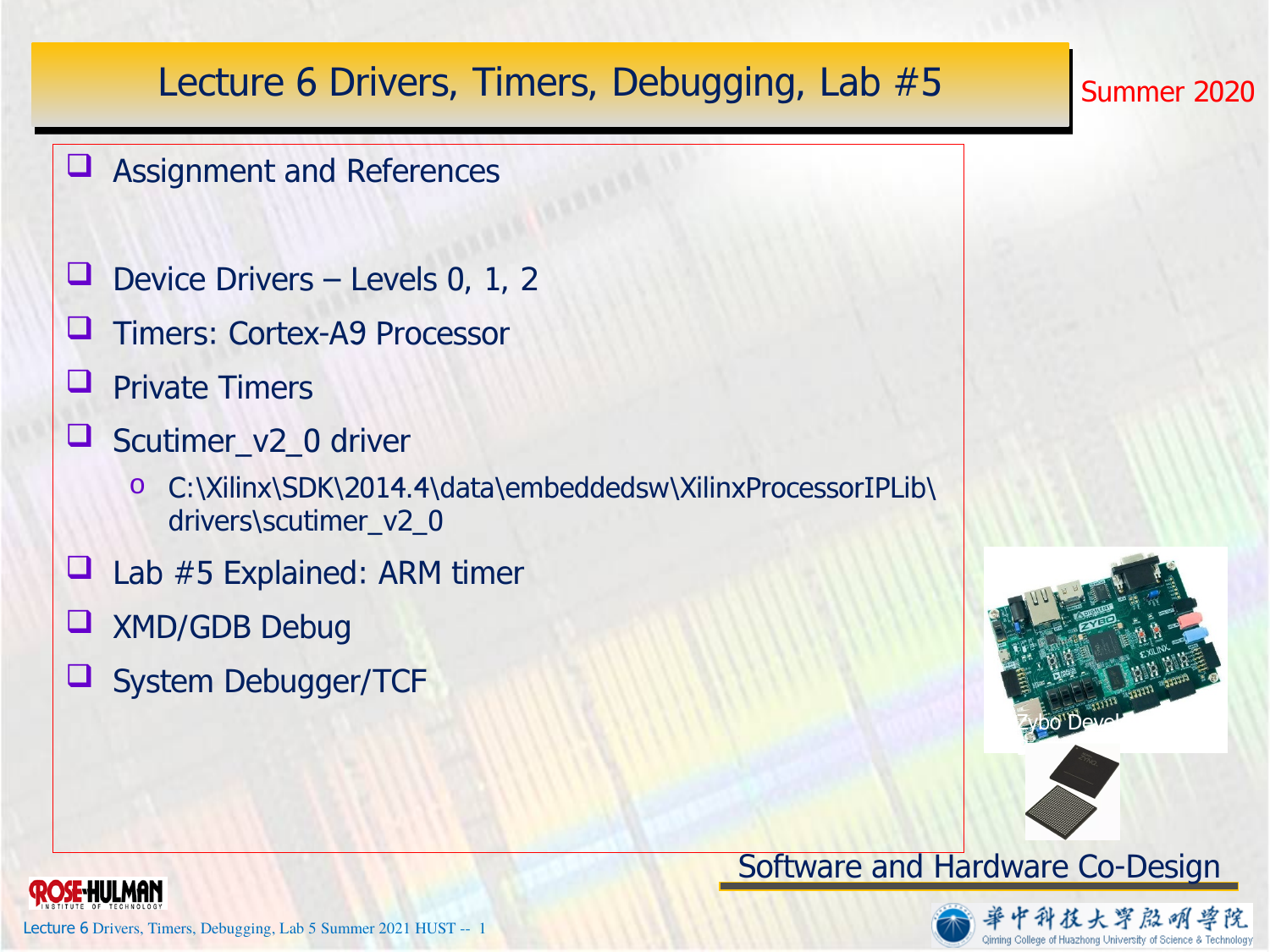

# Lecture 6 Drivers, Timers, Debugging, Lab #5
Assignment and References

Device Drivers – Levels 0, 1, 2
Timers: Cortex-A9 Processor
Private Timers
Scutimer_v2_0 driver
C:\Xilinx\SDK\2014.4\data\embeddedsw\XilinxProcessorIPLib\drivers\scutimer_v2_0
Lab #5 Explained: ARM timer
XMD/GDB Debug
System Debugger/TCF